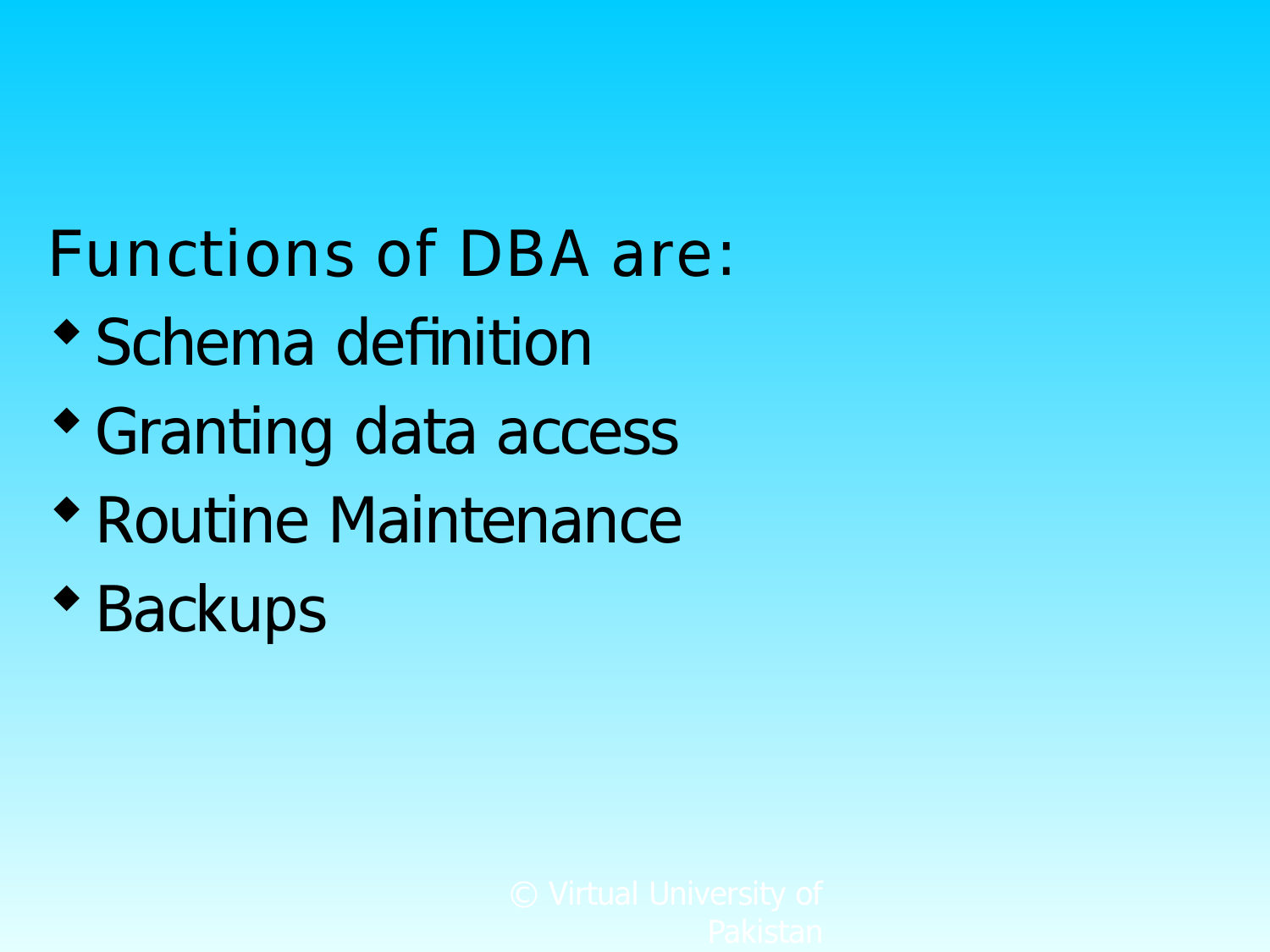

Functions of DBA are:
Schema definition
Granting data access
Routine Maintenance
Backups

# © Virtual University of Pakistan